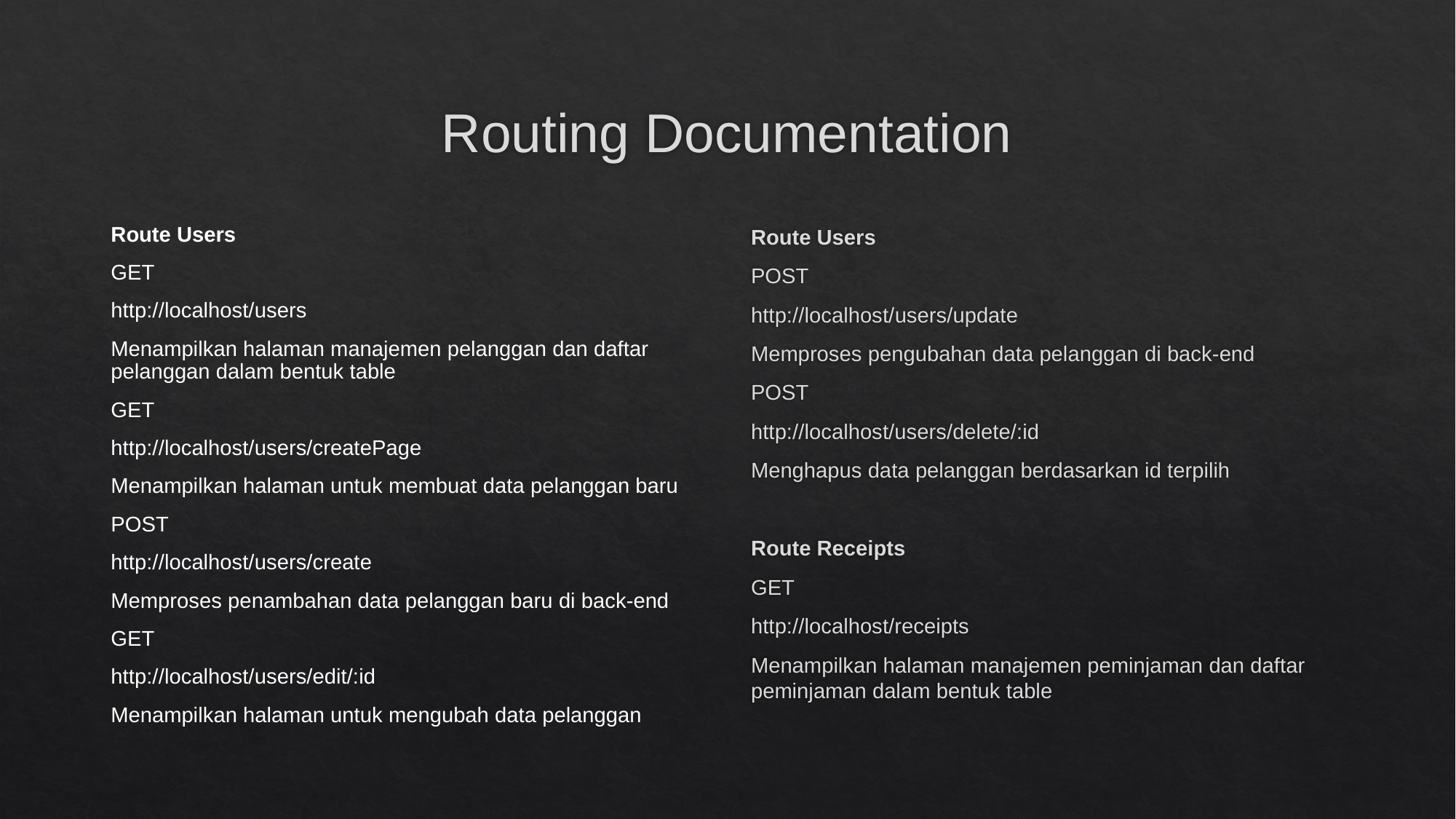

# Routing Documentation
Route Users
GET
http://localhost/users
Menampilkan halaman manajemen pelanggan dan daftar pelanggan dalam bentuk table
GET
http://localhost/users/createPage
Menampilkan halaman untuk membuat data pelanggan baru
POST
http://localhost/users/create
Memproses penambahan data pelanggan baru di back-end
GET
http://localhost/users/edit/:id
Menampilkan halaman untuk mengubah data pelanggan
Route Users
POST
http://localhost/users/update
Memproses pengubahan data pelanggan di back-end
POST
http://localhost/users/delete/:id
Menghapus data pelanggan berdasarkan id terpilih

Route Receipts
GET
http://localhost/receipts
Menampilkan halaman manajemen peminjaman dan daftar peminjaman dalam bentuk table